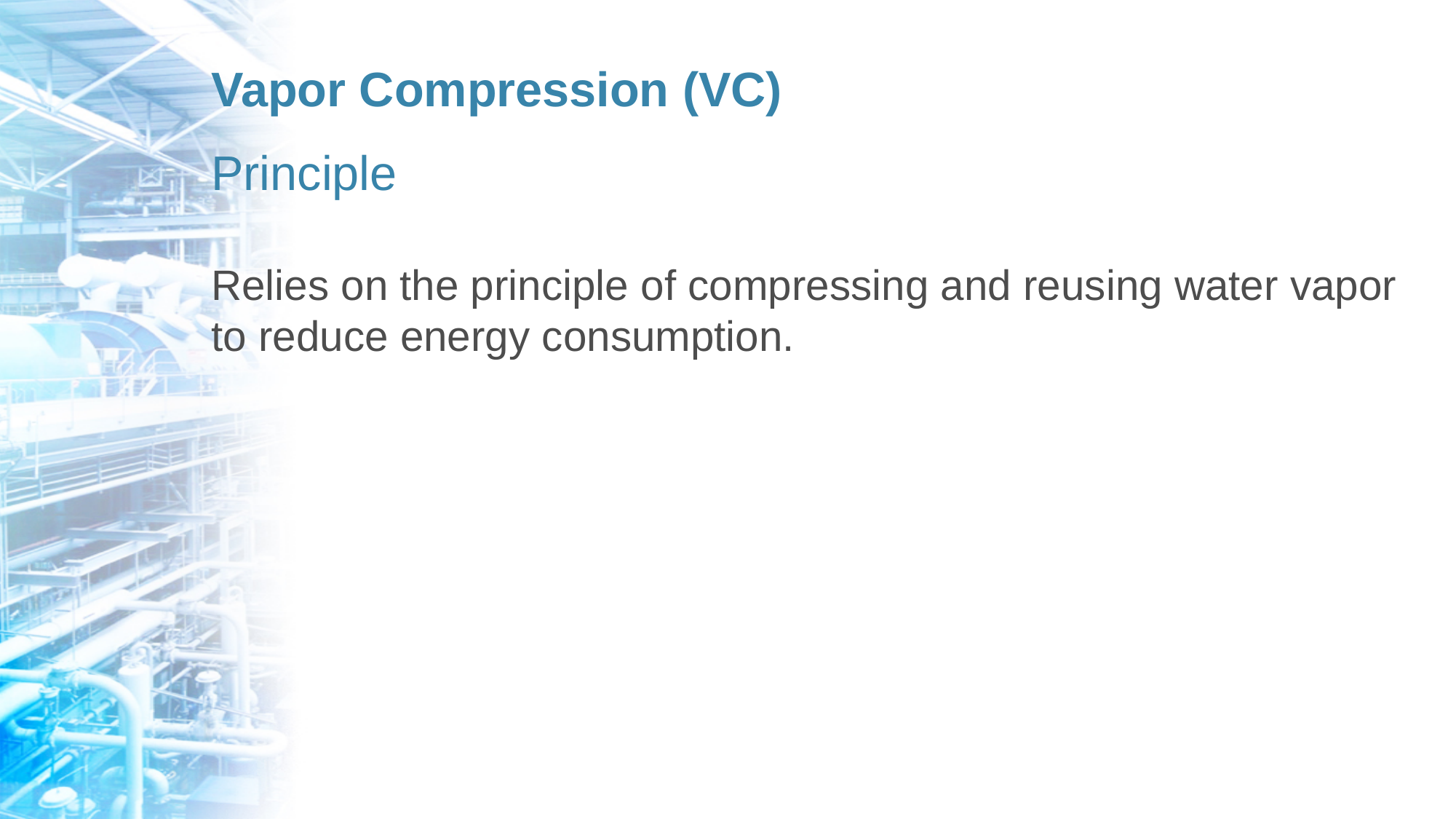

# Vapor Compression (VC)
Principle
Relies on the principle of compressing and reusing water vapor to reduce energy consumption.